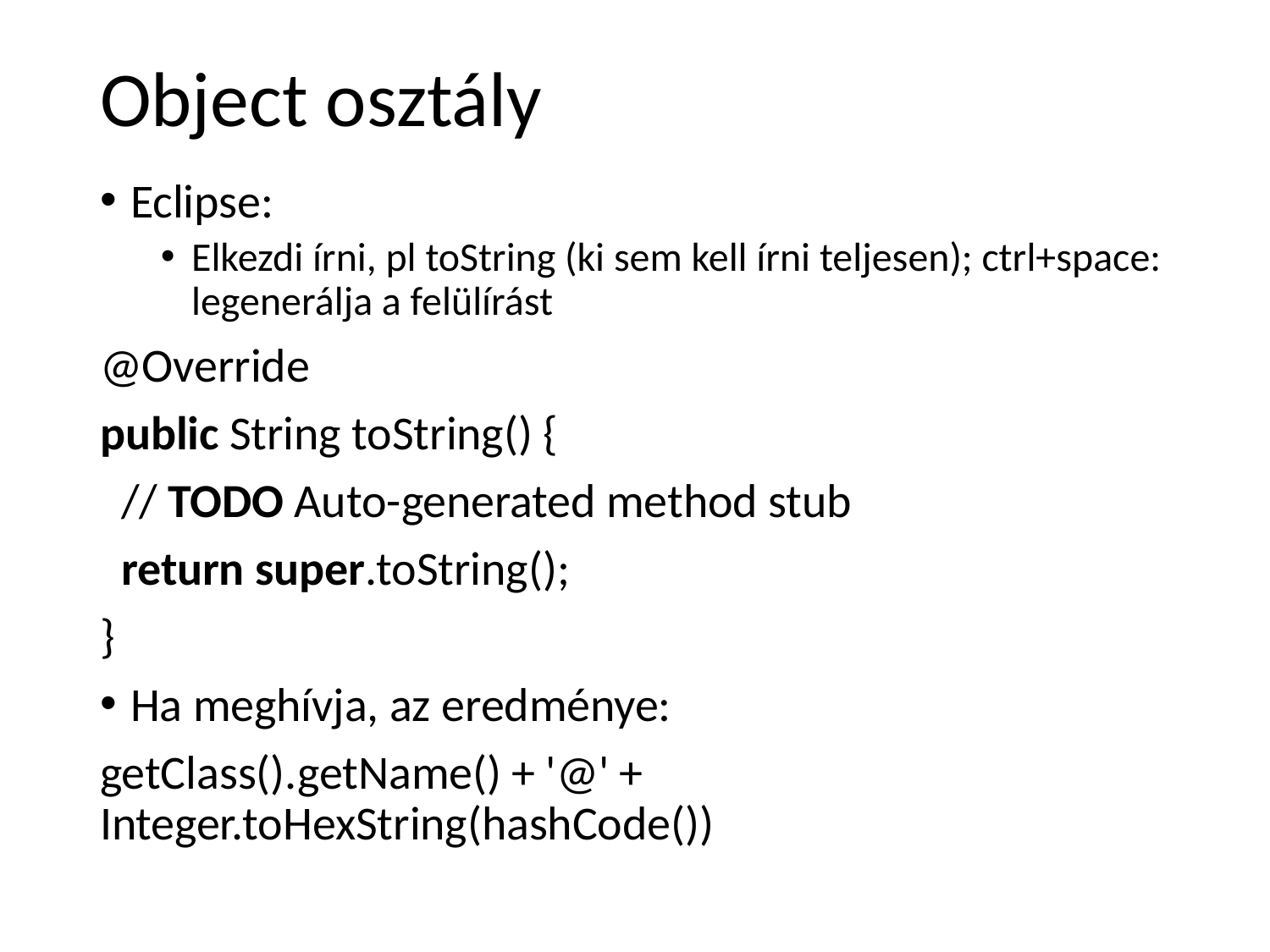

# Object osztály
Eclipse:
Elkezdi írni, pl toString (ki sem kell írni teljesen); ctrl+space: legenerálja a felülírást
@Override
public String toString() {
  // TODO Auto-generated method stub
  return super.toString();
}
Ha meghívja, az eredménye:
getClass().getName() + '@' + Integer.toHexString(hashCode())